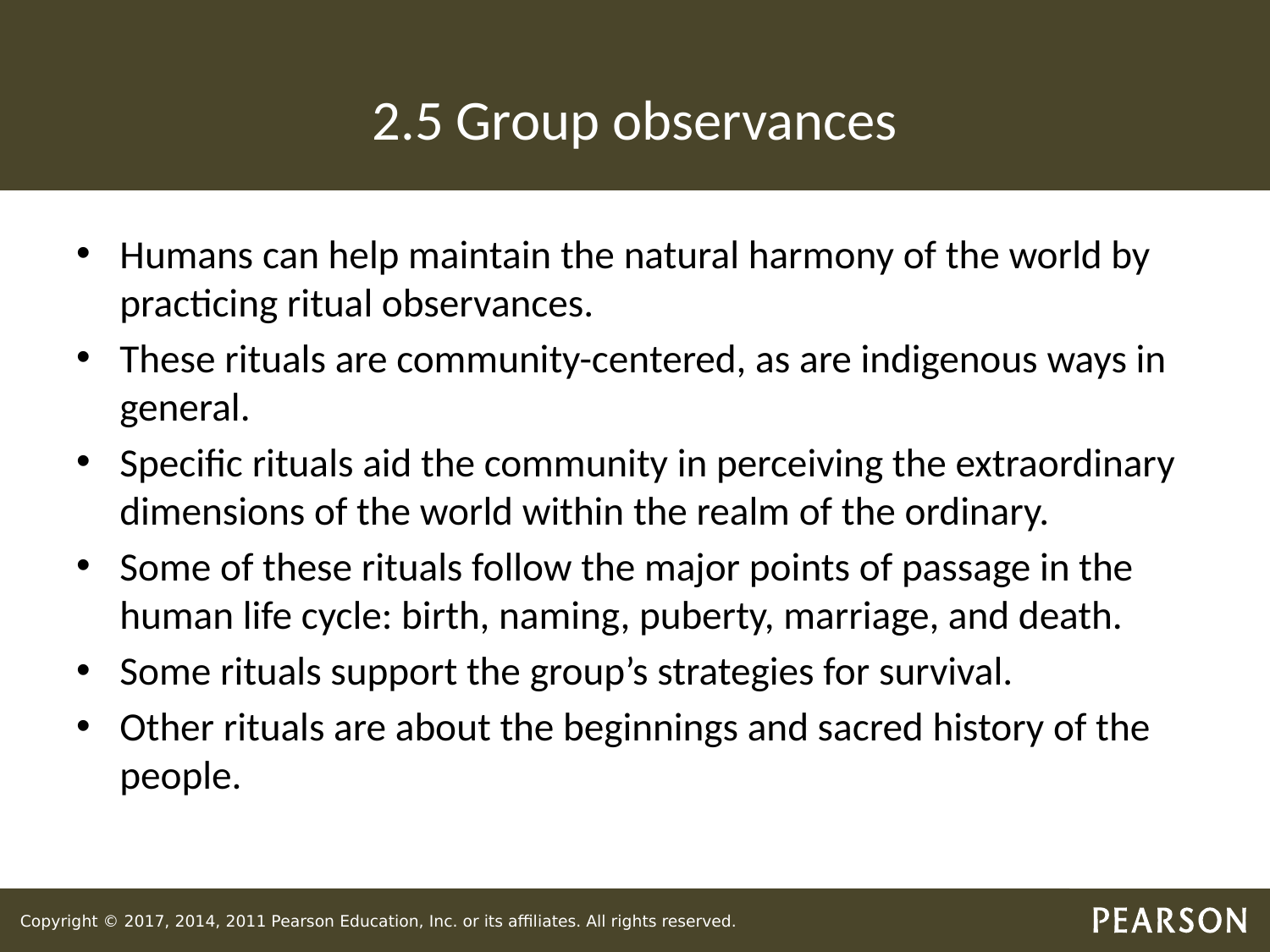

# 2.5 Group observances
Humans can help maintain the natural harmony of the world by practicing ritual observances.
These rituals are community-centered, as are indigenous ways in general.
Specific rituals aid the community in perceiving the extraordinary dimensions of the world within the realm of the ordinary.
Some of these rituals follow the major points of passage in the human life cycle: birth, naming, puberty, marriage, and death.
Some rituals support the group’s strategies for survival.
Other rituals are about the beginnings and sacred history of the people.